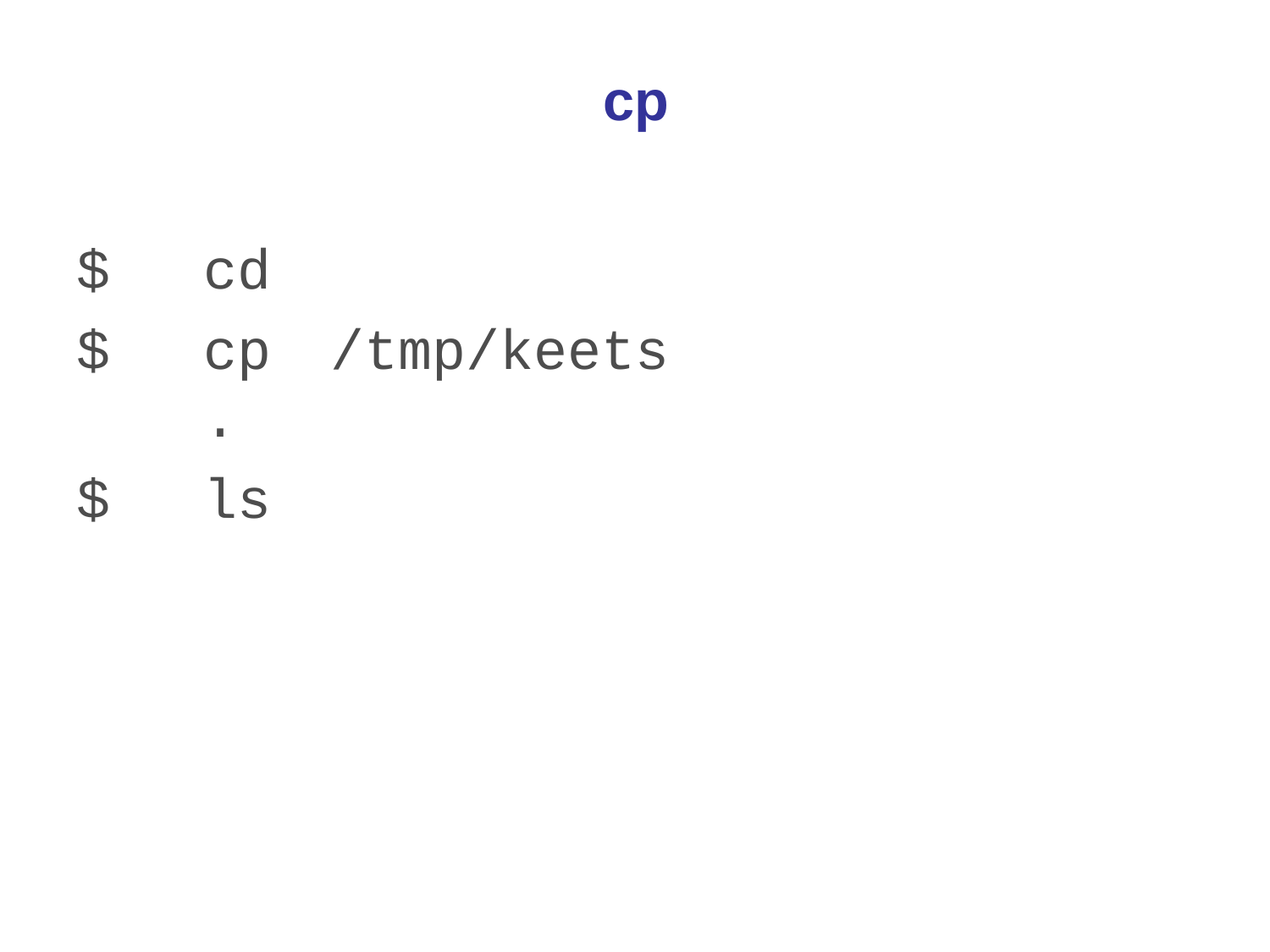

cp

$	cd
$	cp	/tmp/keets	.
$	ls